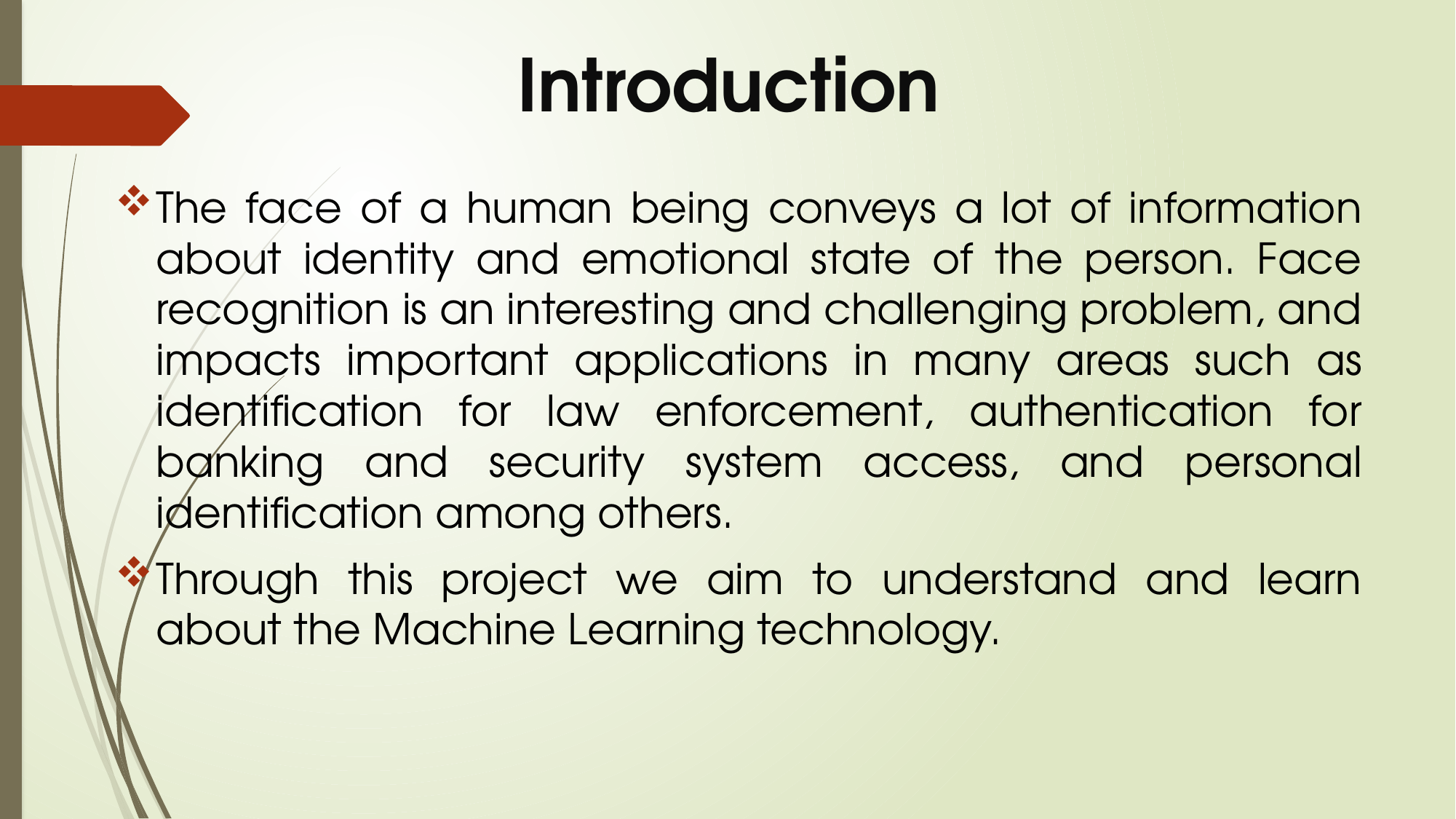

# Introduction
The face of a human being conveys a lot of information about identity and emotional state of the person. Face recognition is an interesting and challenging problem, and impacts important applications in many areas such as identification for law enforcement, authentication for banking and security system access, and personal identification among others.
Through this project we aim to understand and learn about the Machine Learning technology.